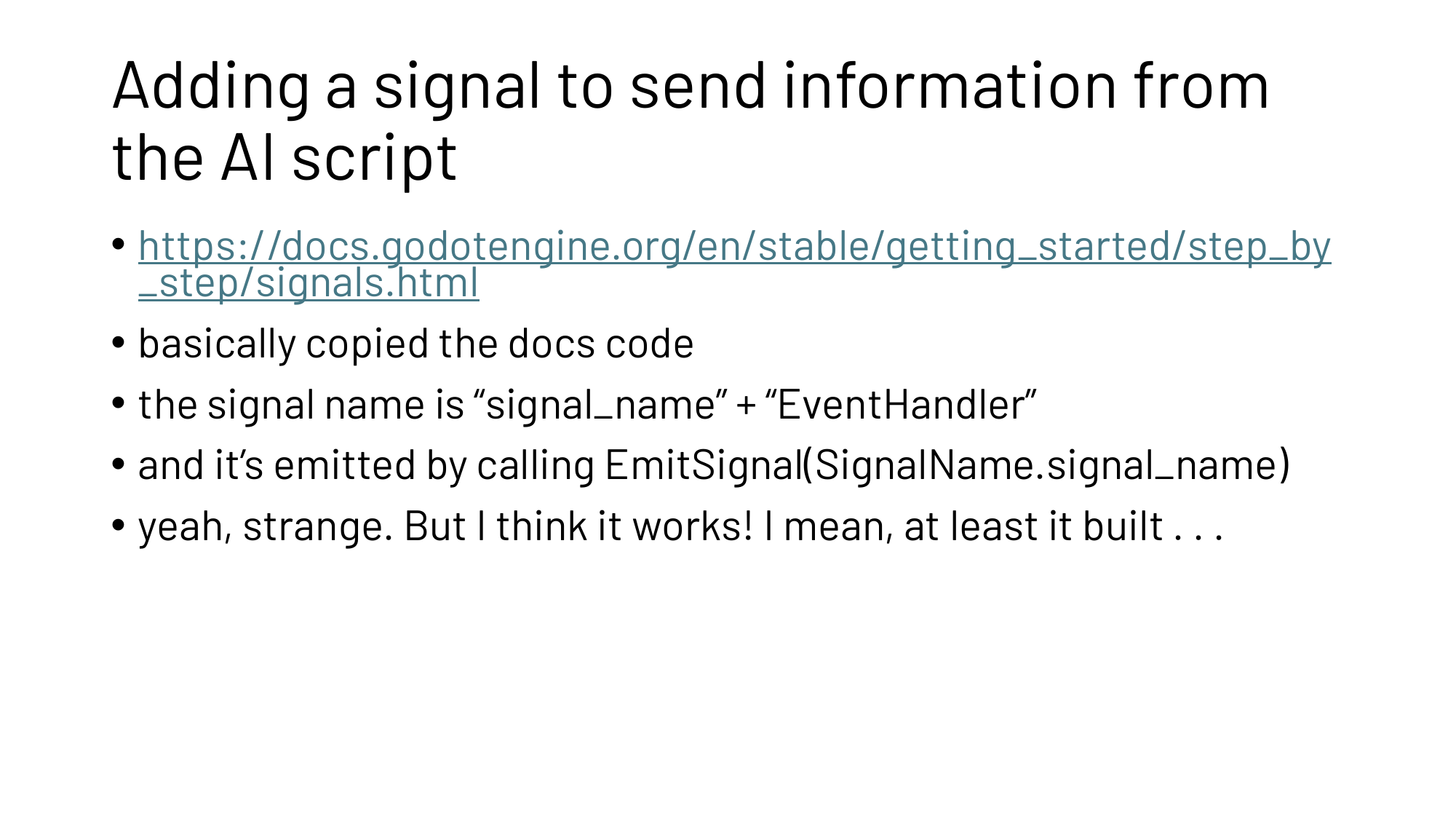

# Adding a signal to send information from the AI script
https://docs.godotengine.org/en/stable/getting_started/step_by_step/signals.html
basically copied the docs code
the signal name is “signal_name” + “EventHandler”
and it’s emitted by calling EmitSignal(SignalName.signal_name)
yeah, strange. But I think it works! I mean, at least it built . . .